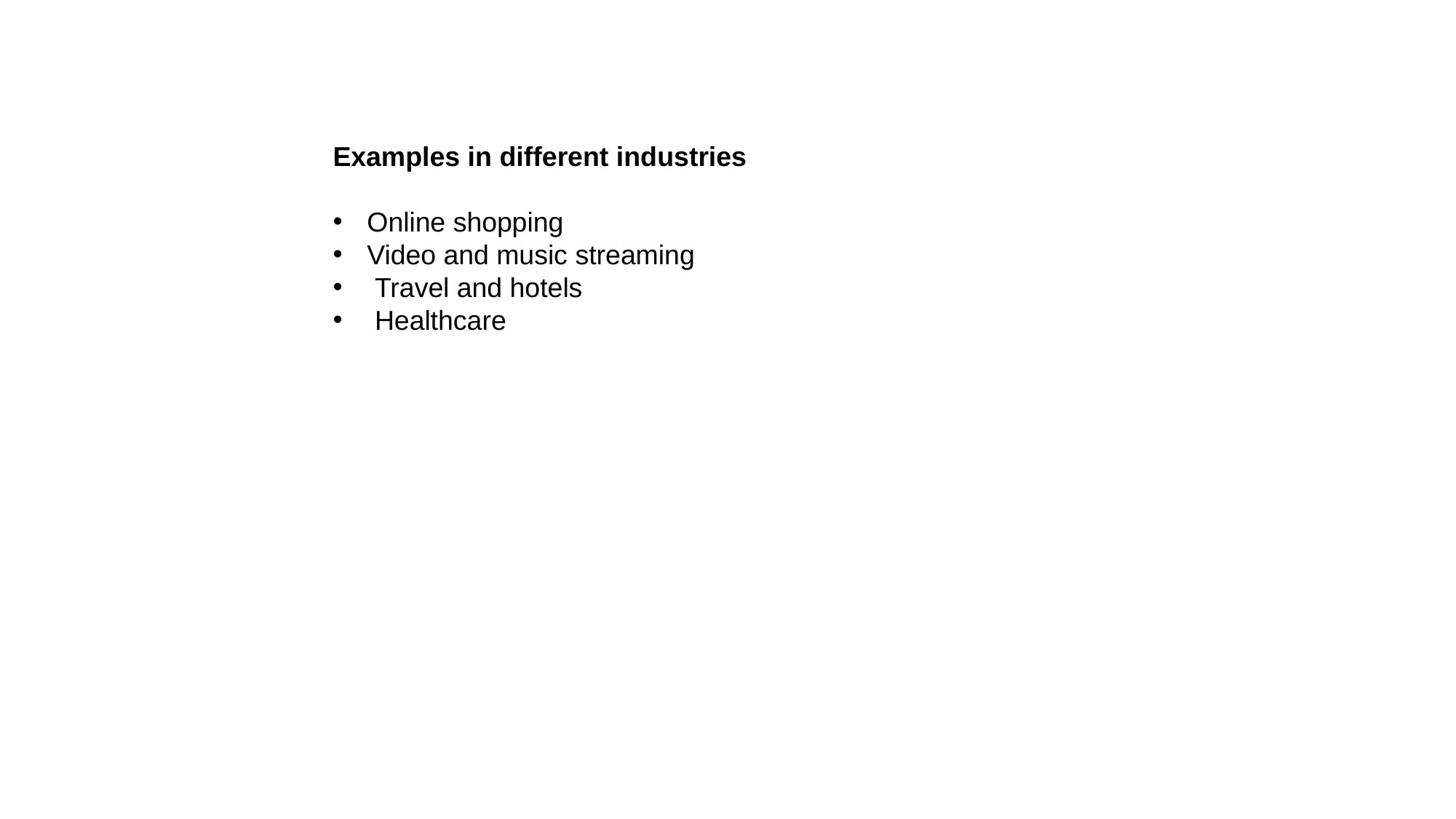

Examples in different industries

Online shopping
Video and music streaming
 Travel and hotels
 Healthcare